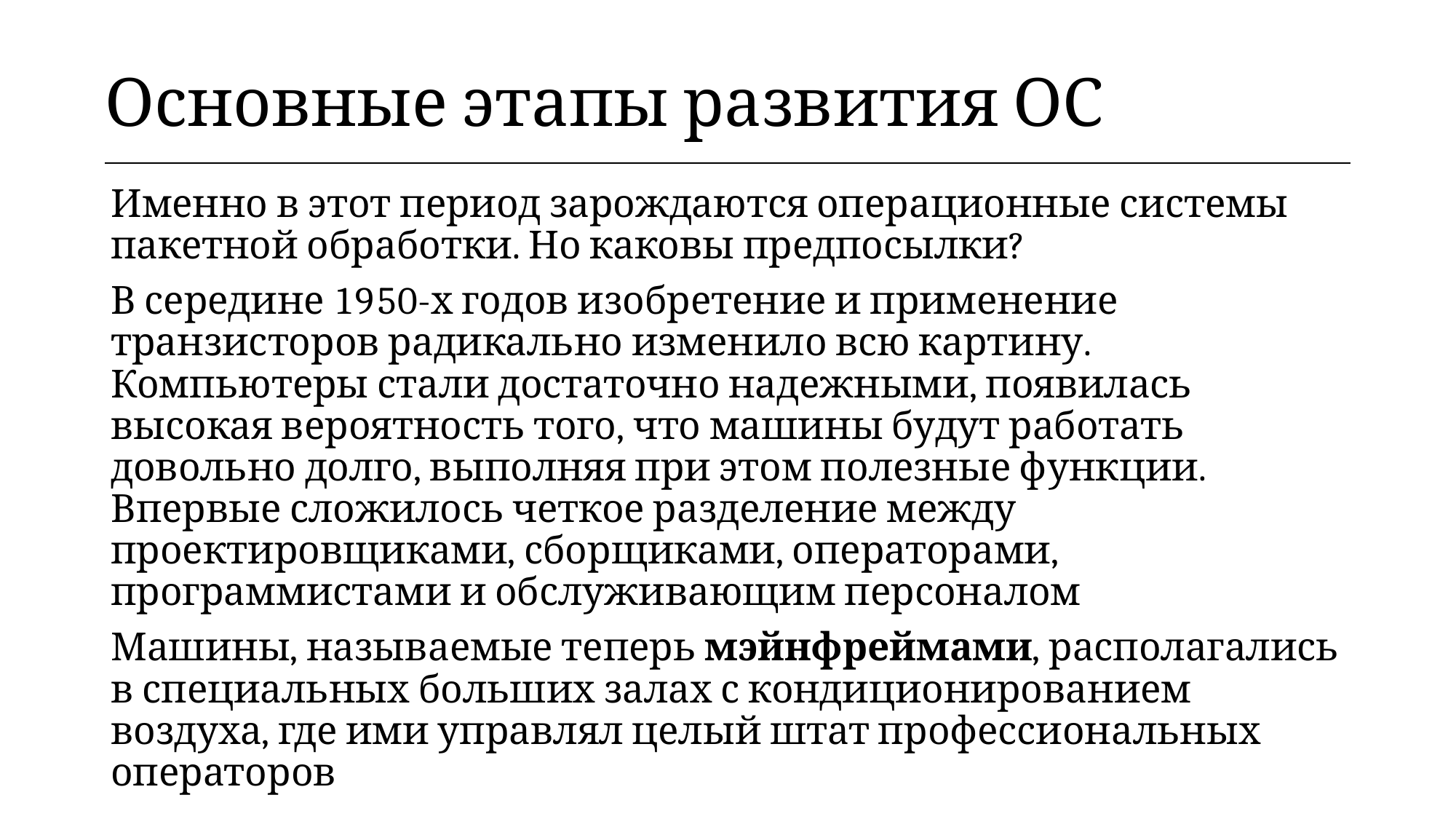

| Основные этапы развития ОС |
| --- |
Именно в этот период зарождаются операционные системы пакетной обработки. Но каковы предпосылки?
В середине 1950-х годов изобретение и применение транзисторов радикально изменило всю картину. Компьютеры стали достаточно надежными, появилась высокая вероятность того, что машины будут работать довольно долго, выполняя при этом полезные функции. Впервые сложилось четкое разделение между проектировщиками, сборщиками, операторами, программистами и обслуживающим персоналом
Машины, называемые теперь мэйнфреймами, располагались в специальных больших залах с кондиционированием воздуха, где ими управлял целый штат профессиональных операторов